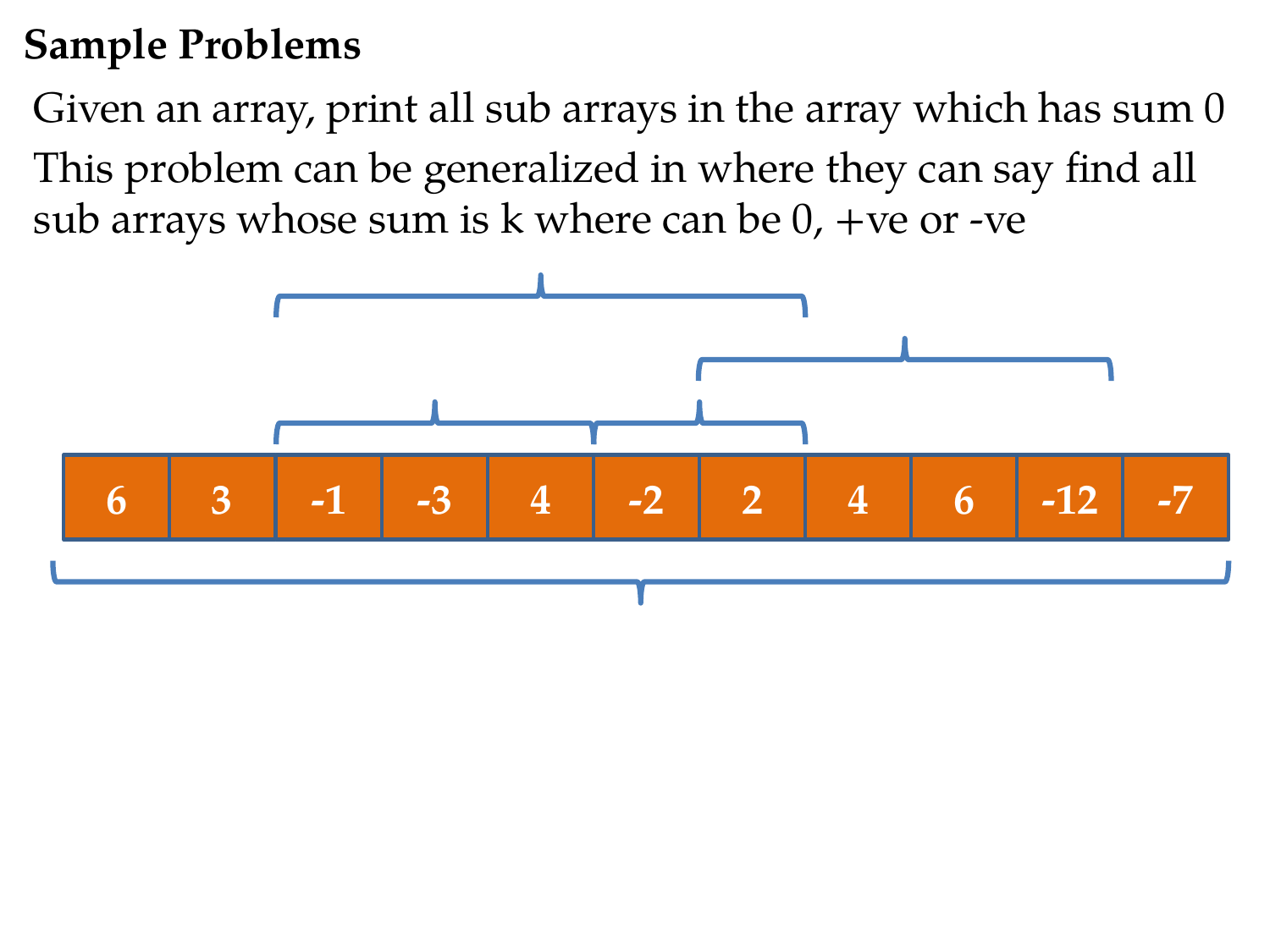

# Sample Problems
Given an array, print all sub arrays in the array which has sum 0
This problem can be generalized in where they can say find all sub arrays whose sum is k where can be 0, +ve or -ve

6
3
-1
-3
4
-2
2
4
6
-12
-7